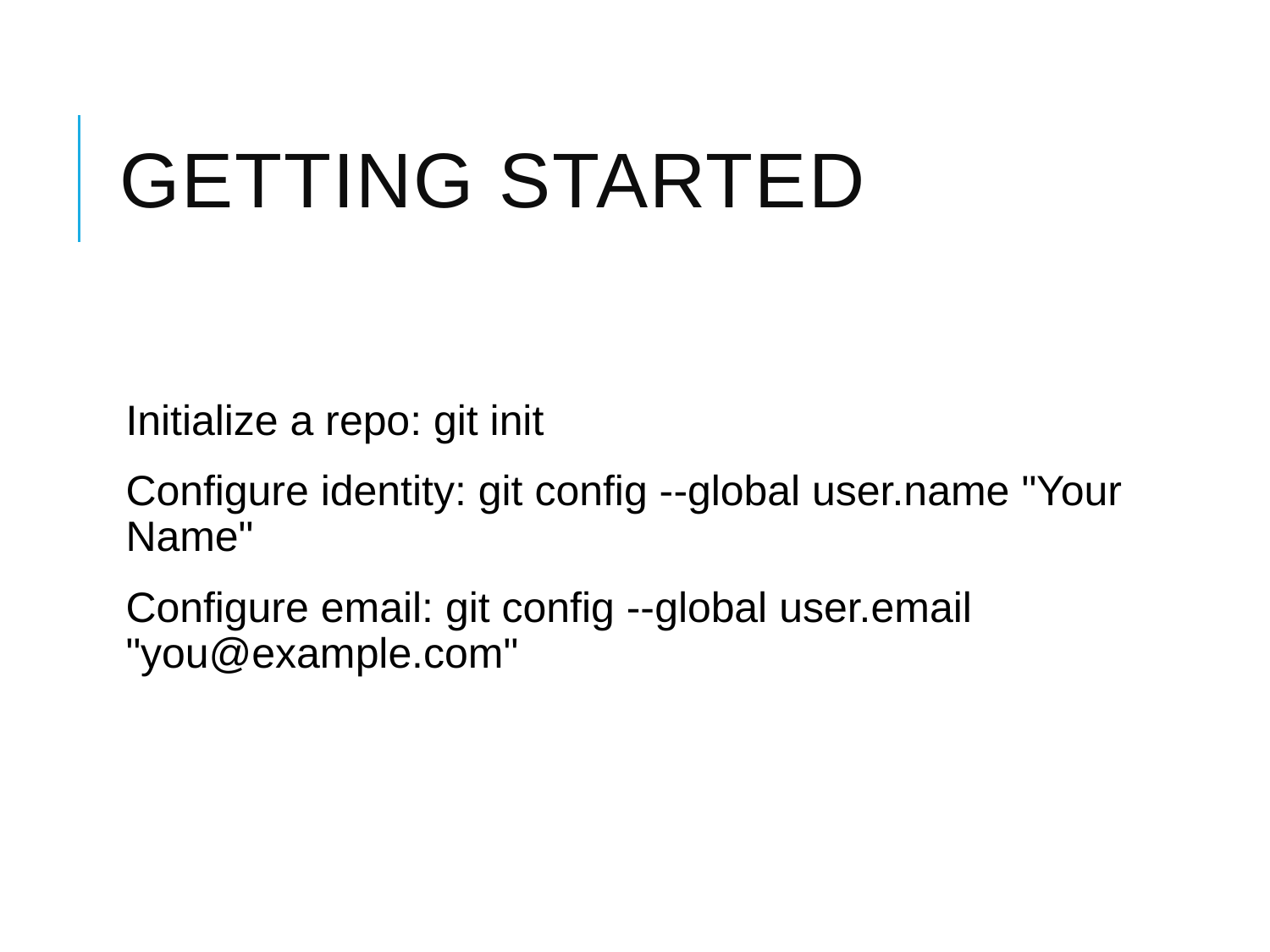

# Getting Started

Initialize a repo: git init
Configure identity: git config --global user.name "Your Name"
Configure email: git config --global user.email "you@example.com"